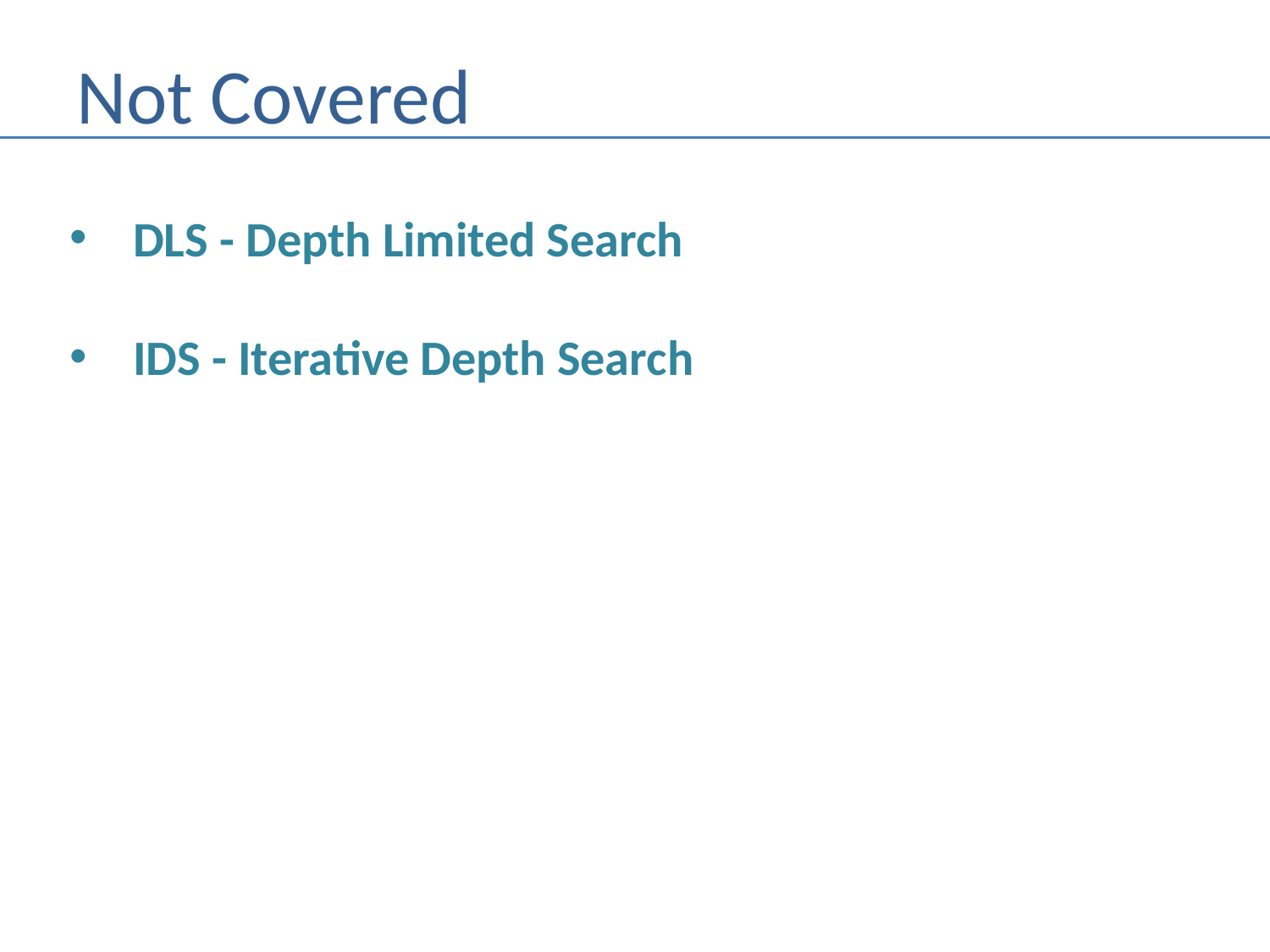

# Not Covered
DLS - Depth Limited Search

IDS - Iterative Depth Search